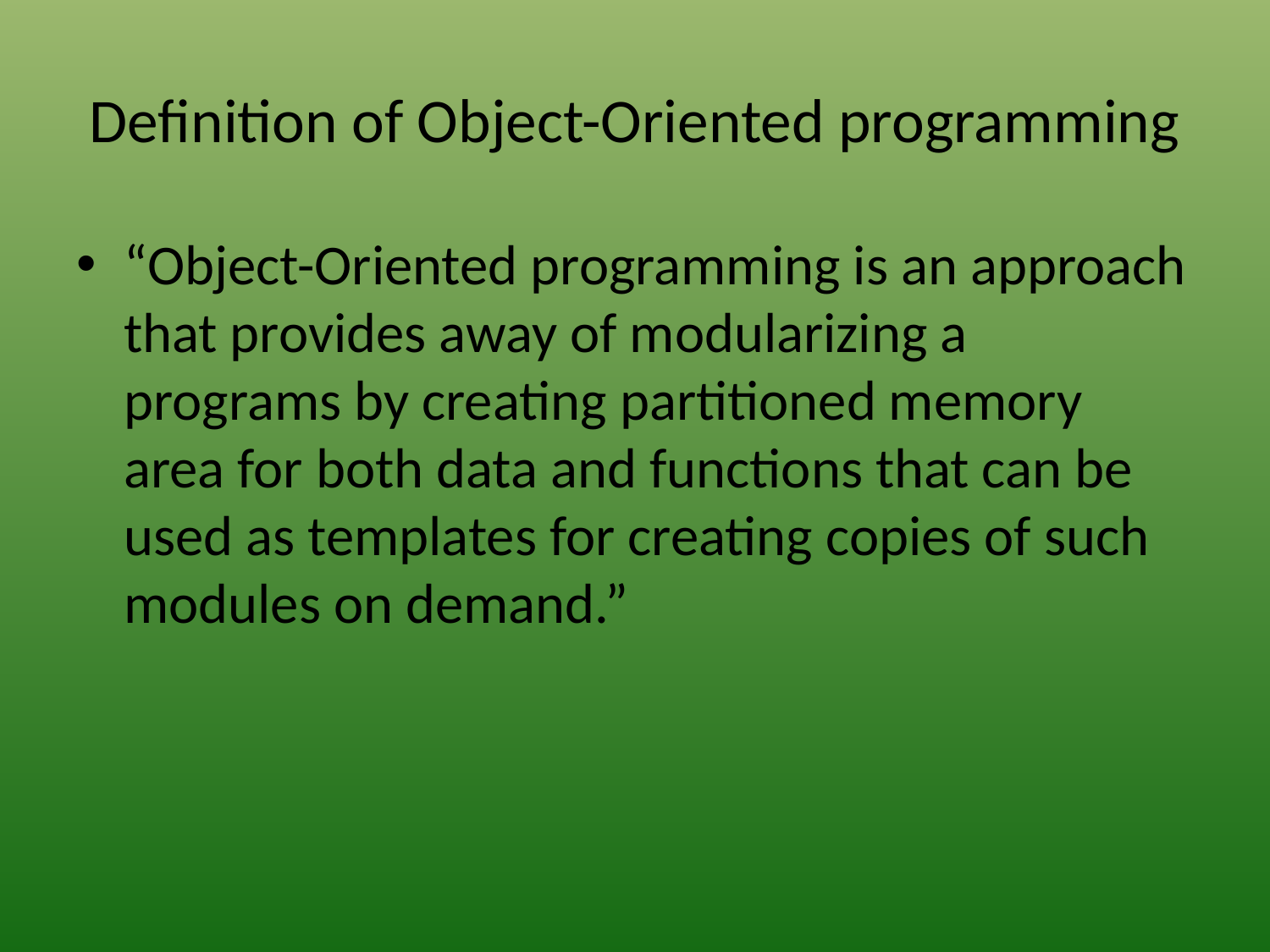

# Definition of Object-Oriented programming
“Object-Oriented programming is an approach that provides away of modularizing a programs by creating partitioned memory area for both data and functions that can be used as templates for creating copies of such modules on demand.”